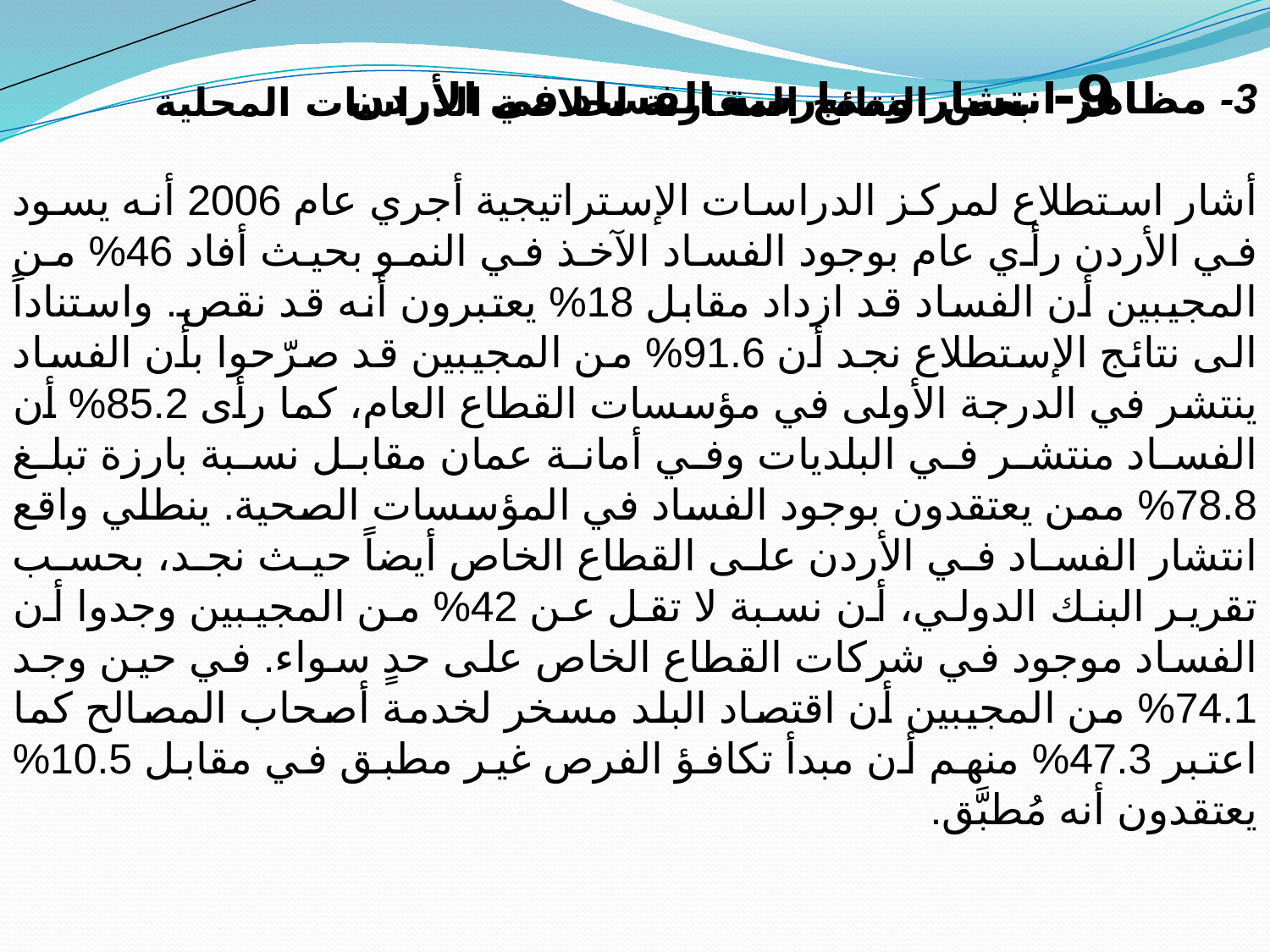

# 9- بعض النتائج المقارنة لخلاصة الدراسات المحلية

3- مظاهر انتشار وممارسة الفساد في الأردن

أشار استطلاع لمركز الدراسات الإستراتيجية أجري عام 2006 أنه يسود في الأردن رأي عام بوجود الفساد الآخذ في النمو بحيث أفاد 46% من المجيبين أن الفساد قد ازداد مقابل 18% يعتبرون أنه قد نقص. واستناداً الى نتائج الإستطلاع نجد أن 91.6% من المجيبين قد صرّحوا بأن الفساد ينتشر في الدرجة الأولى في مؤسسات القطاع العام، كما رأى 85.2% أن الفساد منتشر في البلديات وفي أمانة عمان مقابل نسبة بارزة تبلغ 78.8% ممن يعتقدون بوجود الفساد في المؤسسات الصحية. ينطلي واقع انتشار الفساد في الأردن على القطاع الخاص أيضاً حيث نجد، بحسب تقرير البنك الدولي، أن نسبة لا تقل عن 42% من المجيبين وجدوا أن الفساد موجود في شركات القطاع الخاص على حدٍ سواء. في حين وجد 74.1% من المجيبين أن اقتصاد البلد مسخر لخدمة أصحاب المصالح كما اعتبر 47.3% منهم أن مبدأ تكافؤ الفرص غير مطبق في مقابل 10.5% يعتقدون أنه مُطبَّق.